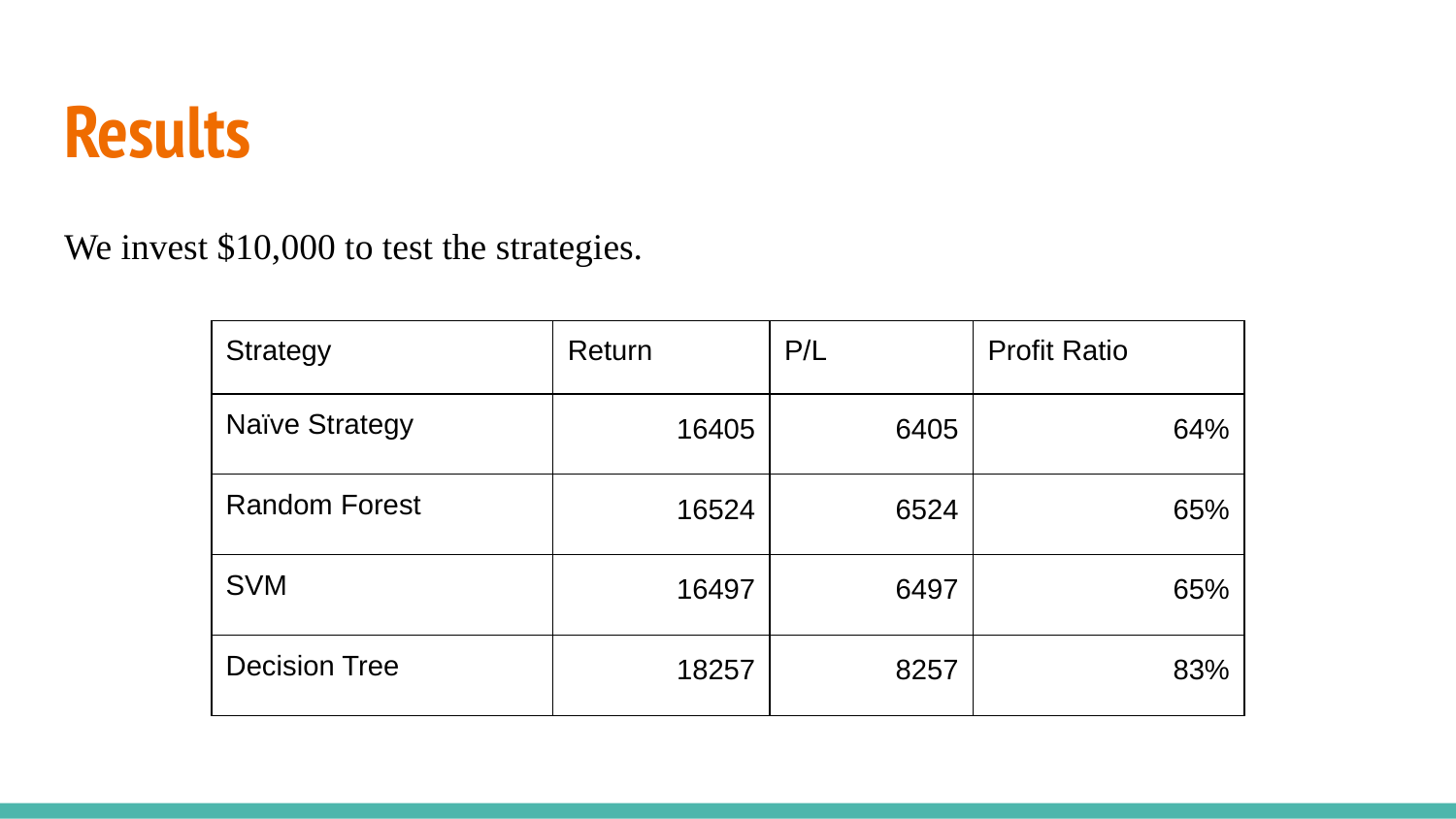

# Results
We invest $10,000 to test the strategies.

| Strategy | Return | P/L | Profit Ratio |
| --- | --- | --- | --- |
| Naïve Strategy | 16405 | 6405 | 64% |
| Random Forest | 16524 | 6524 | 65% |
| SVM | 16497 | 6497 | 65% |
| Decision Tree | 18257 | 8257 | 83% |